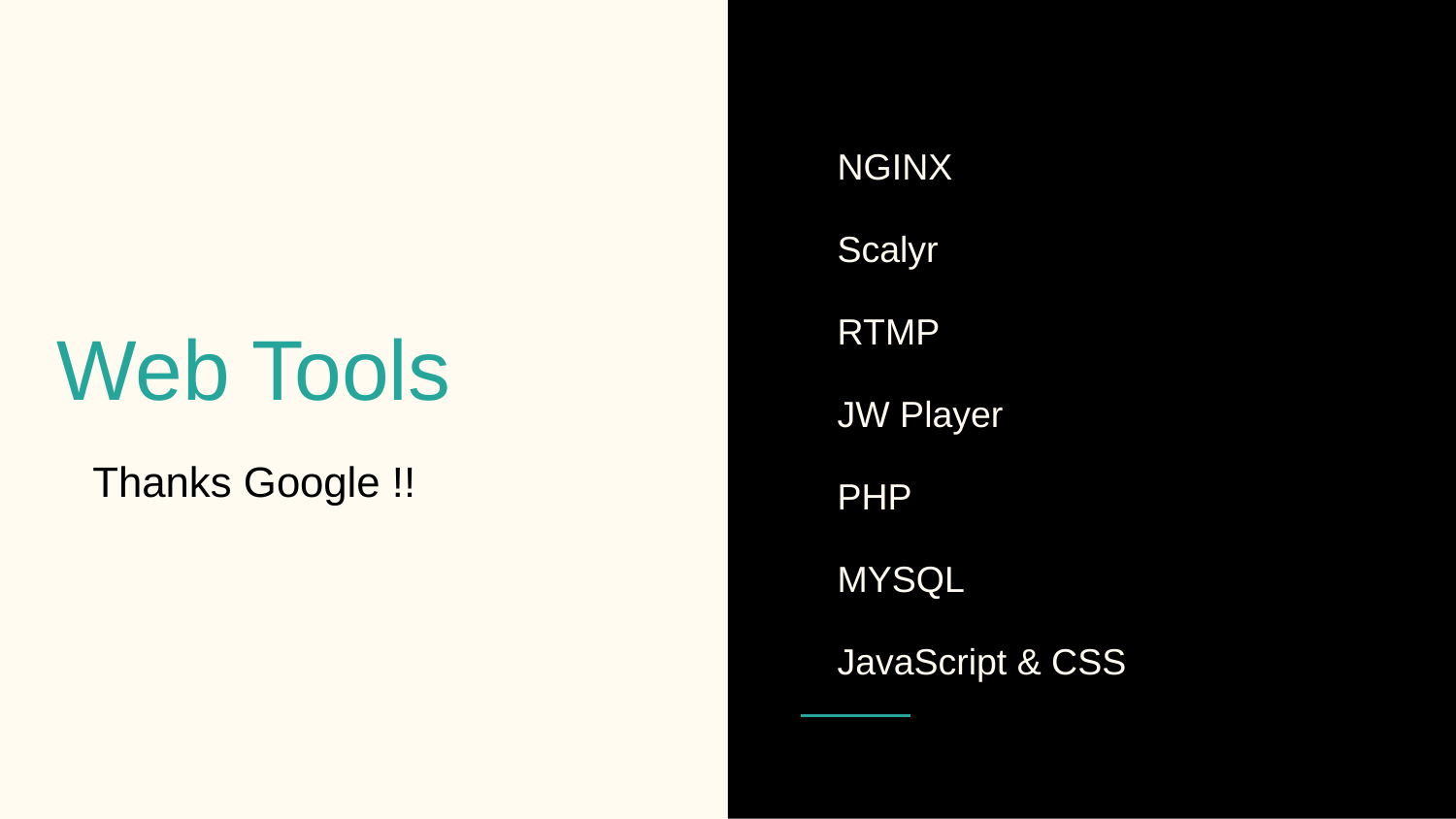

NGINX
Scalyr
RTMP
JW Player
PHP
MYSQL
JavaScript & CSS
# Web Tools
   Thanks Google !!